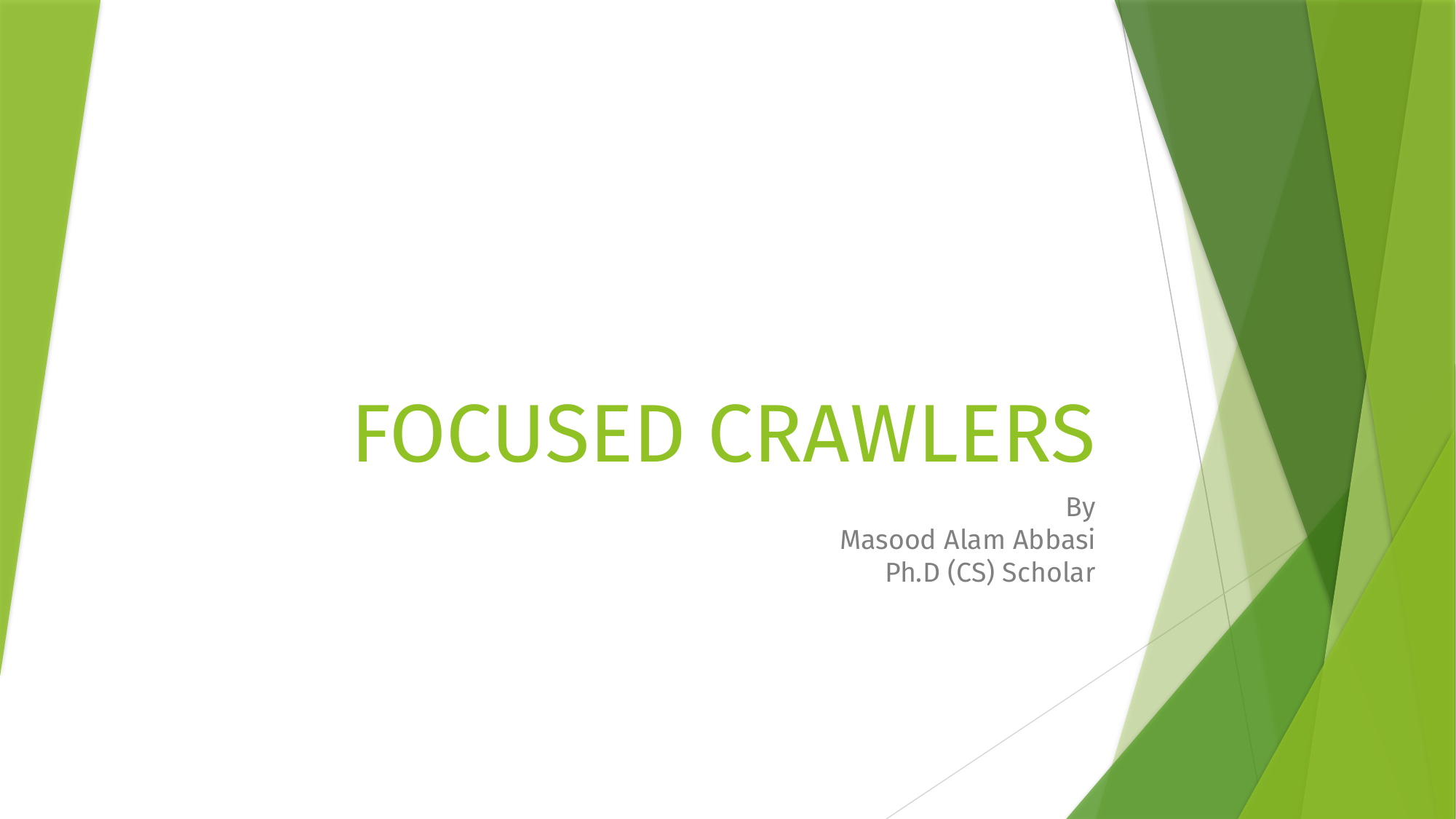

# FOCUSED CRAWLERS
 By
 Masood Alam Abbasi
 Ph.D (CS) Scholar